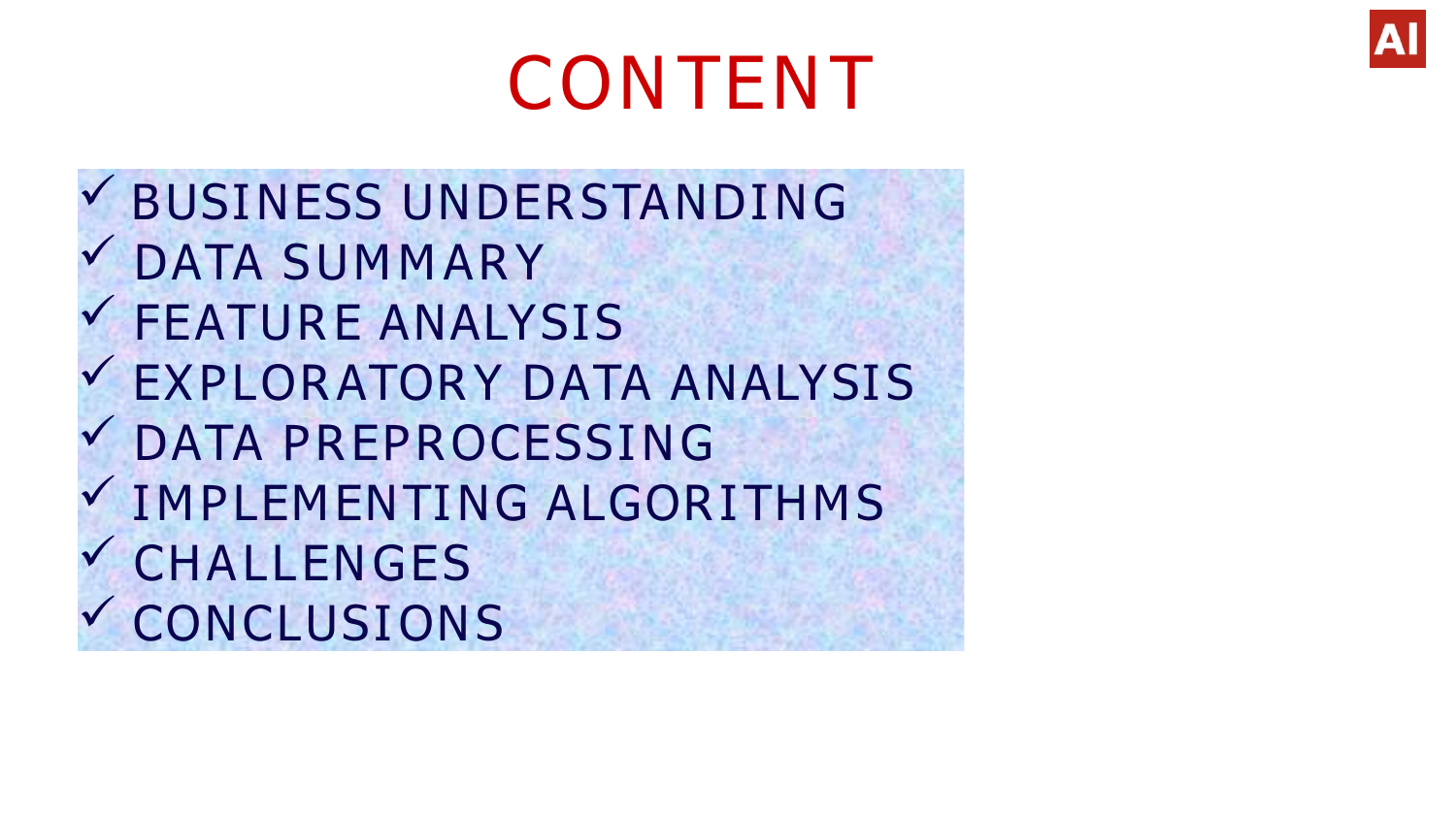

# CONTENT
 BUSINESS UNDERSTANDING
 DATA SUMMARY
 FEATURE ANALYSIS
 EXPLORATORY DATA ANALYSIS
 DATA PREPROCESSING
 IMPLEMENTING ALGORITHMS
 CHALLENGES
 CONCLUSIONS